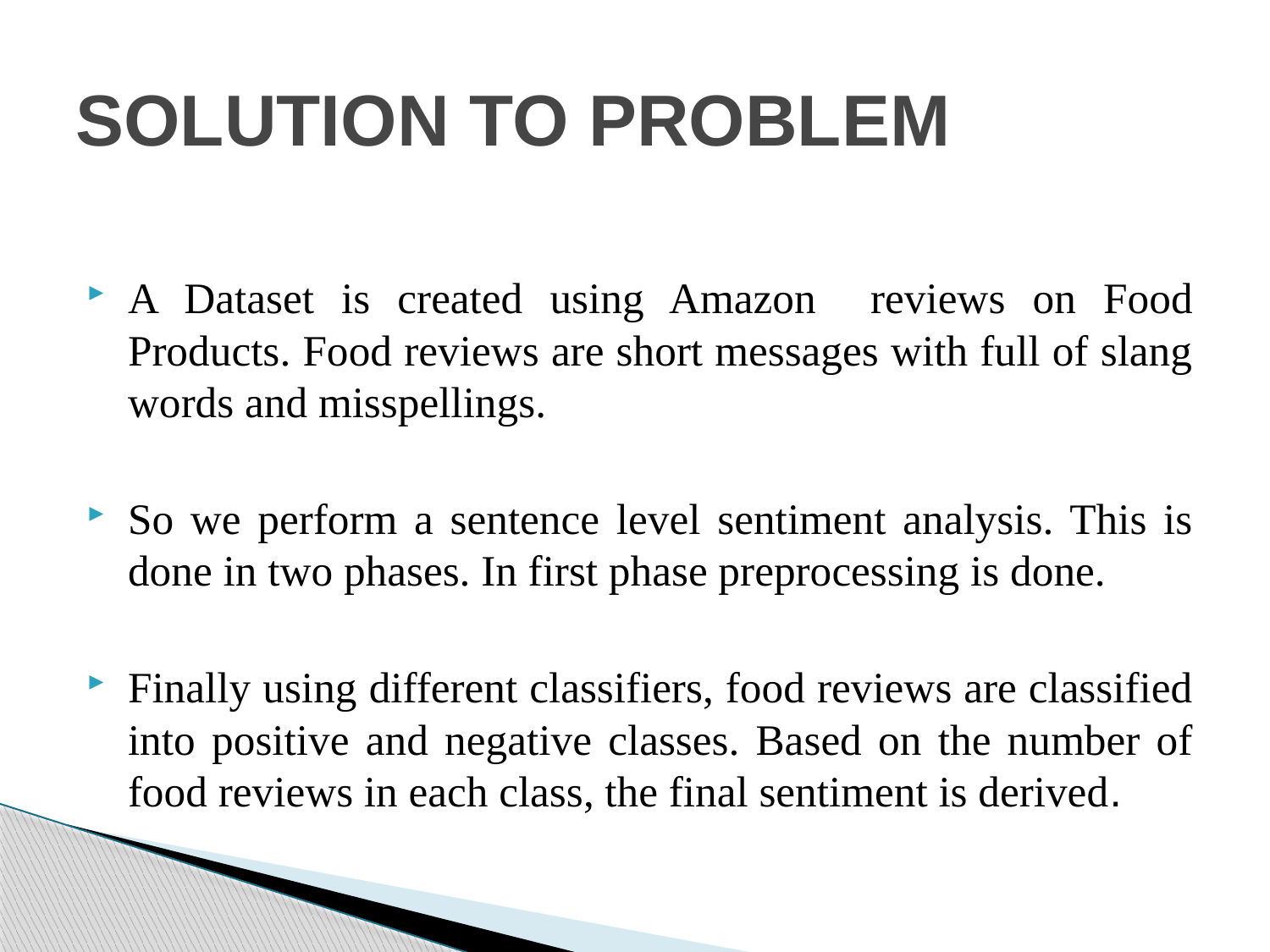

# SOLUTION TO PROBLEM

A Dataset is created using Amazon  reviews on Food Products. Food reviews are short messages with full of slang words and misspellings.

So we perform a sentence level sentiment analysis. This is done in two phases. In first phase preprocessing is done.

Finally using different classifiers, food reviews are classified into positive and negative classes. Based on the number of food reviews in each class, the final sentiment is derived.